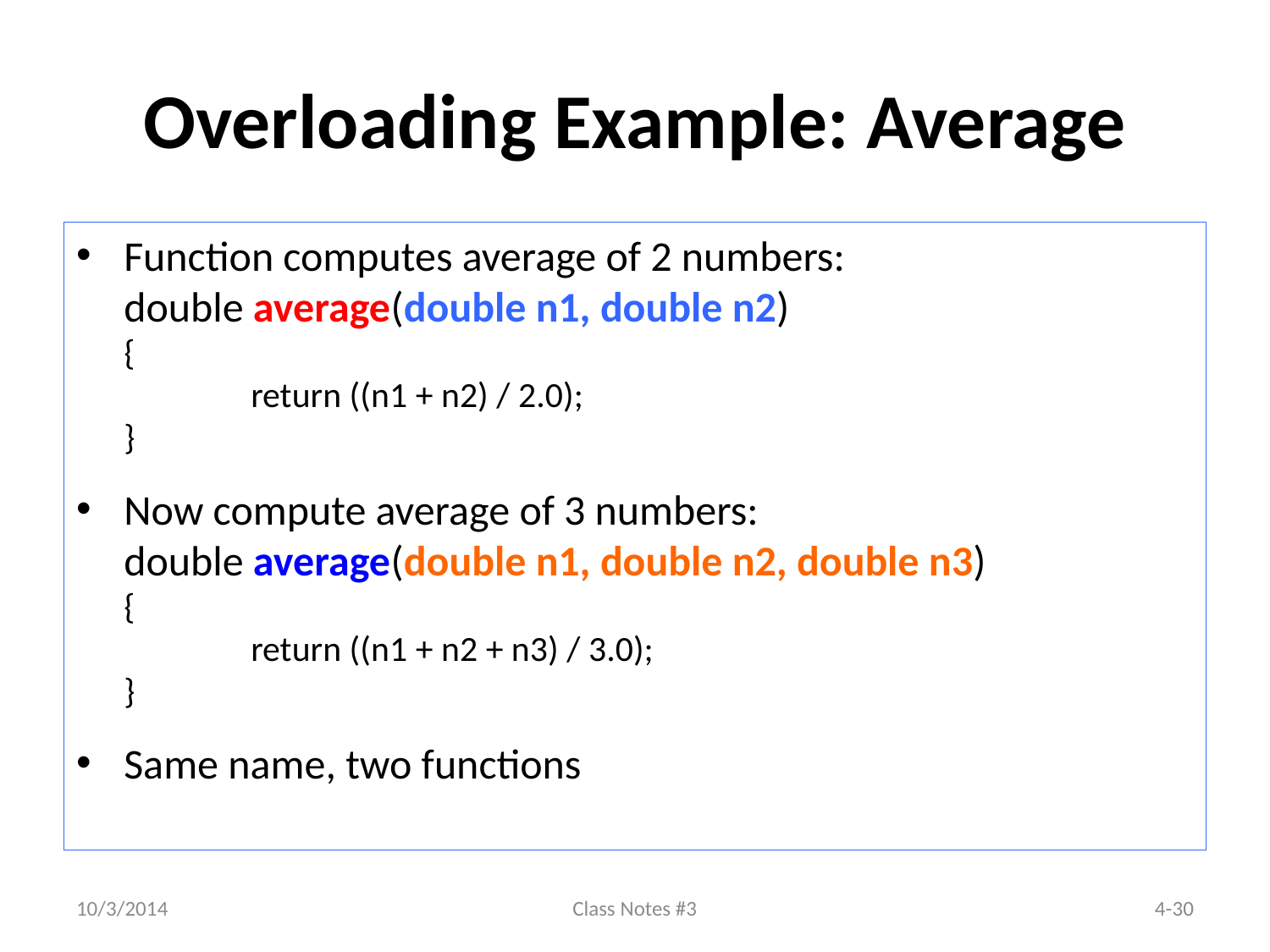

# Overloading Example: Average
Function computes average of 2 numbers:
double average(double n1, double n2)
{
	return ((n1 + n2) / 2.0);
}
Now compute average of 3 numbers:
double average(double n1, double n2, double n3)
{
	return ((n1 + n2 + n3) / 3.0);
}
Same name, two functions
10/3/2014
4-30
Class Notes #3